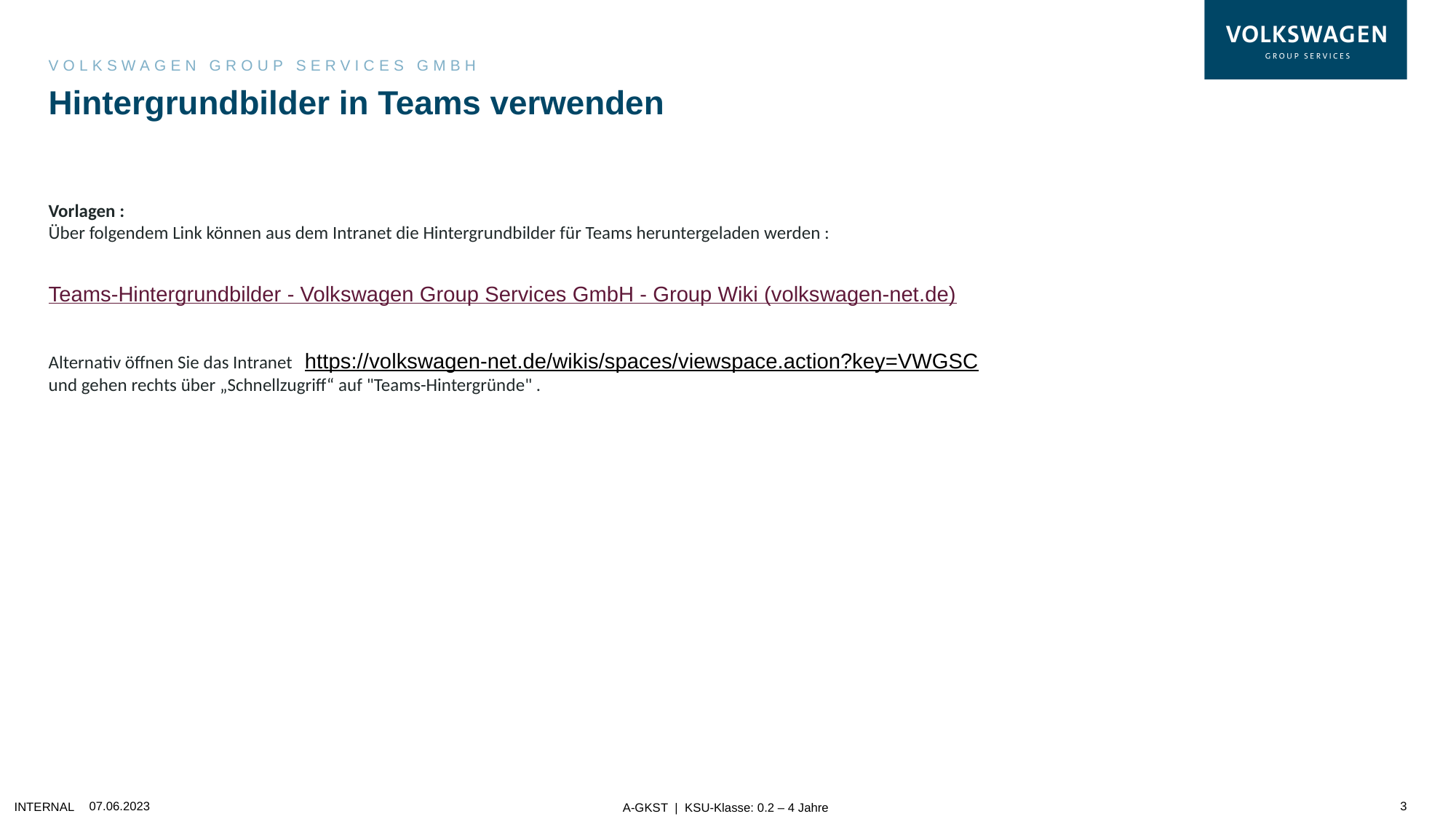

# Hintergrundbilder in Teams verwenden

Vorlagen :
Über folgendem Link können aus dem Intranet die Hintergrundbilder für Teams heruntergeladen werden :

Teams-Hintergrundbilder - Volkswagen Group Services GmbH - Group Wiki (volkswagen-net.de)

Alternativ öffnen Sie das Intranet  https://volkswagen-net.de/wikis/spaces/viewspace.action?key=VWGSC
und gehen rechts über „Schnellzugriff“ auf "Teams-Hintergründe" .

3
07.06.2023
A-GKST  |  KSU-Klasse: 0.2 – 4 Jahre